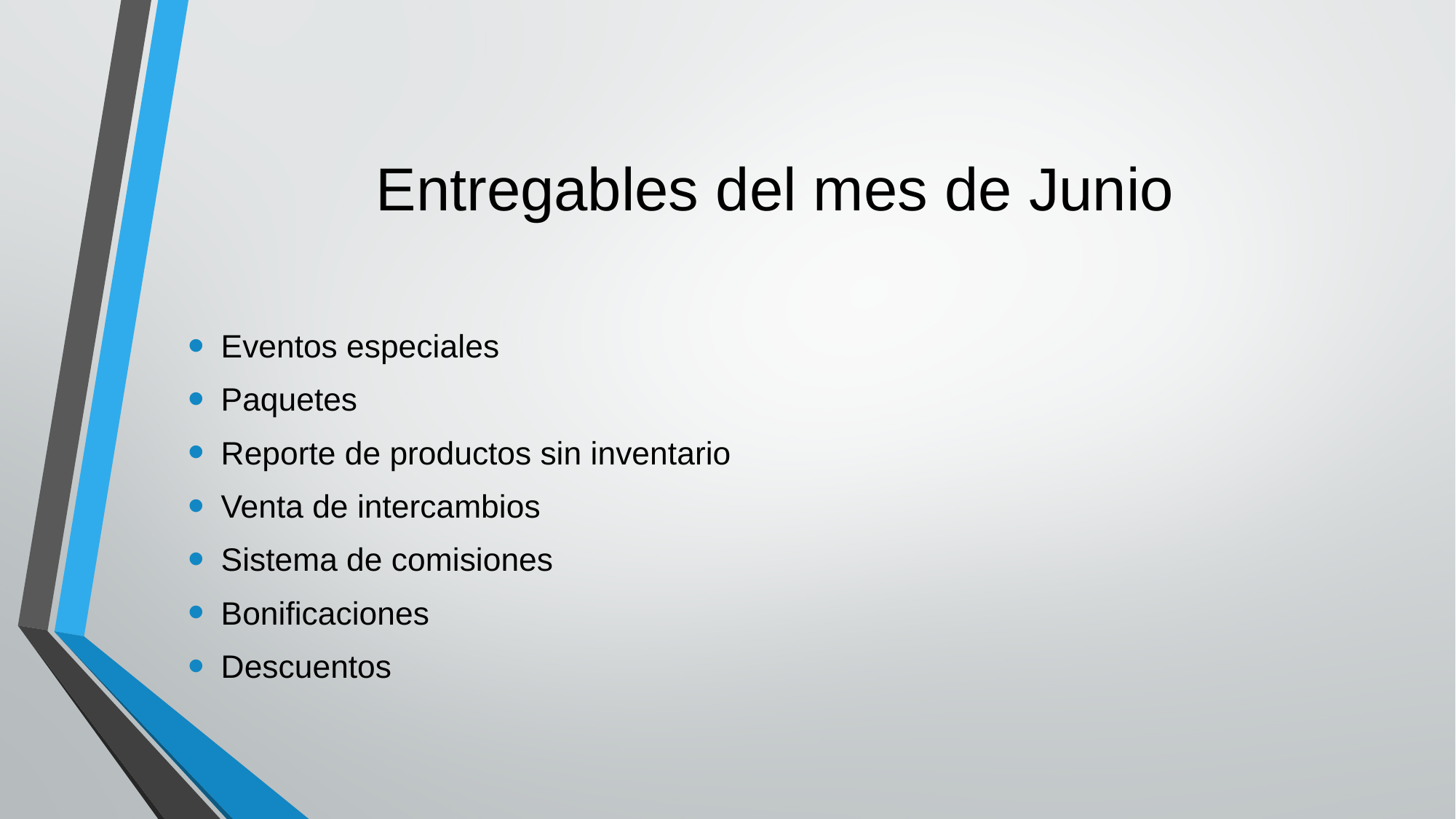

# Entregables del mes de Junio
Eventos especiales
Paquetes
Reporte de productos sin inventario
Venta de intercambios
Sistema de comisiones
Bonificaciones
Descuentos